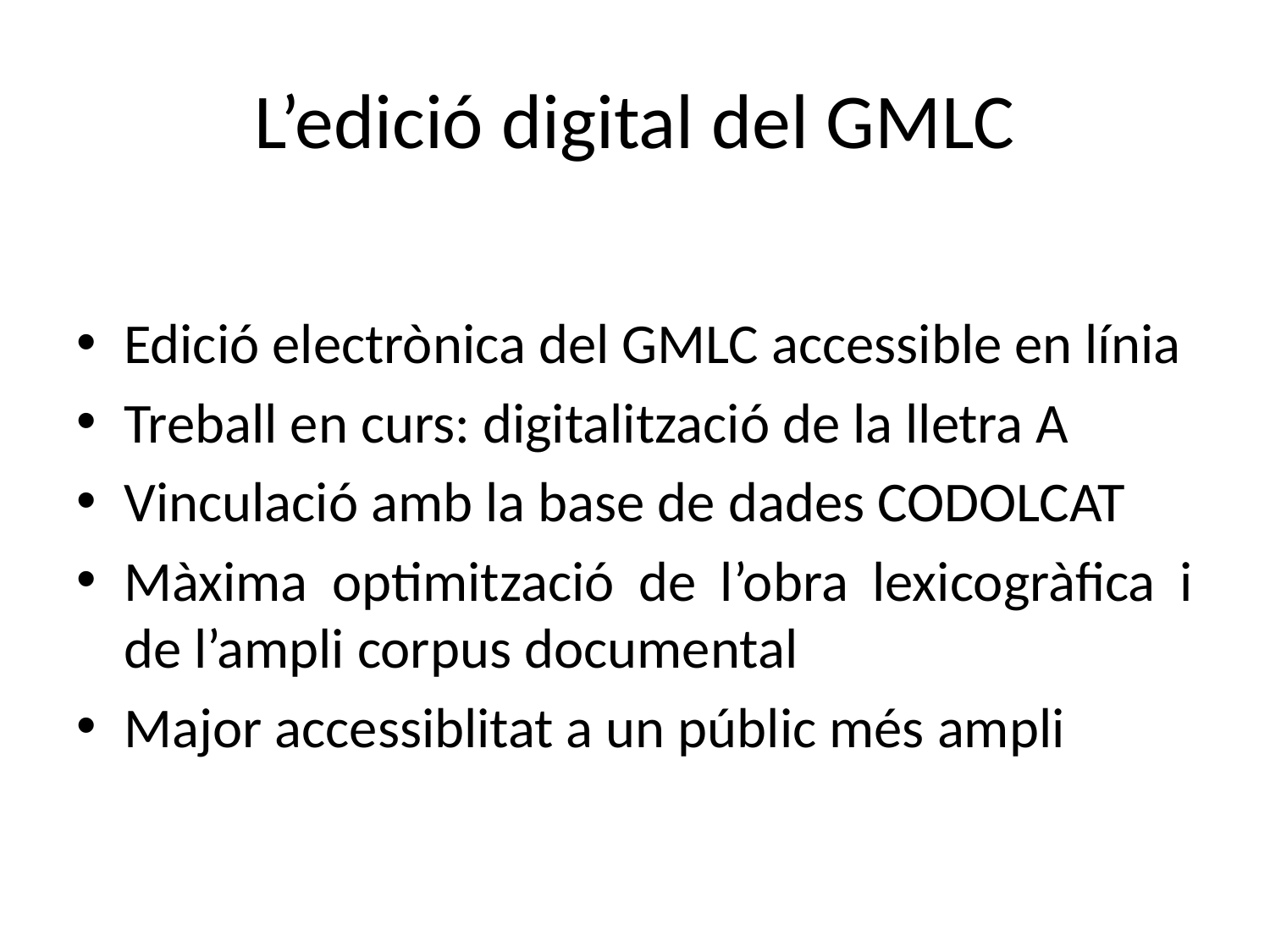

# L’edició digital del GMLC

Edició electrònica del GMLC accessible en línia
Treball en curs: digitalització de la lletra A
Vinculació amb la base de dades CODOLCAT
Màxima optimització de l’obra lexicogràfica i de l’ampli corpus documental
Major accessiblitat a un públic més ampli